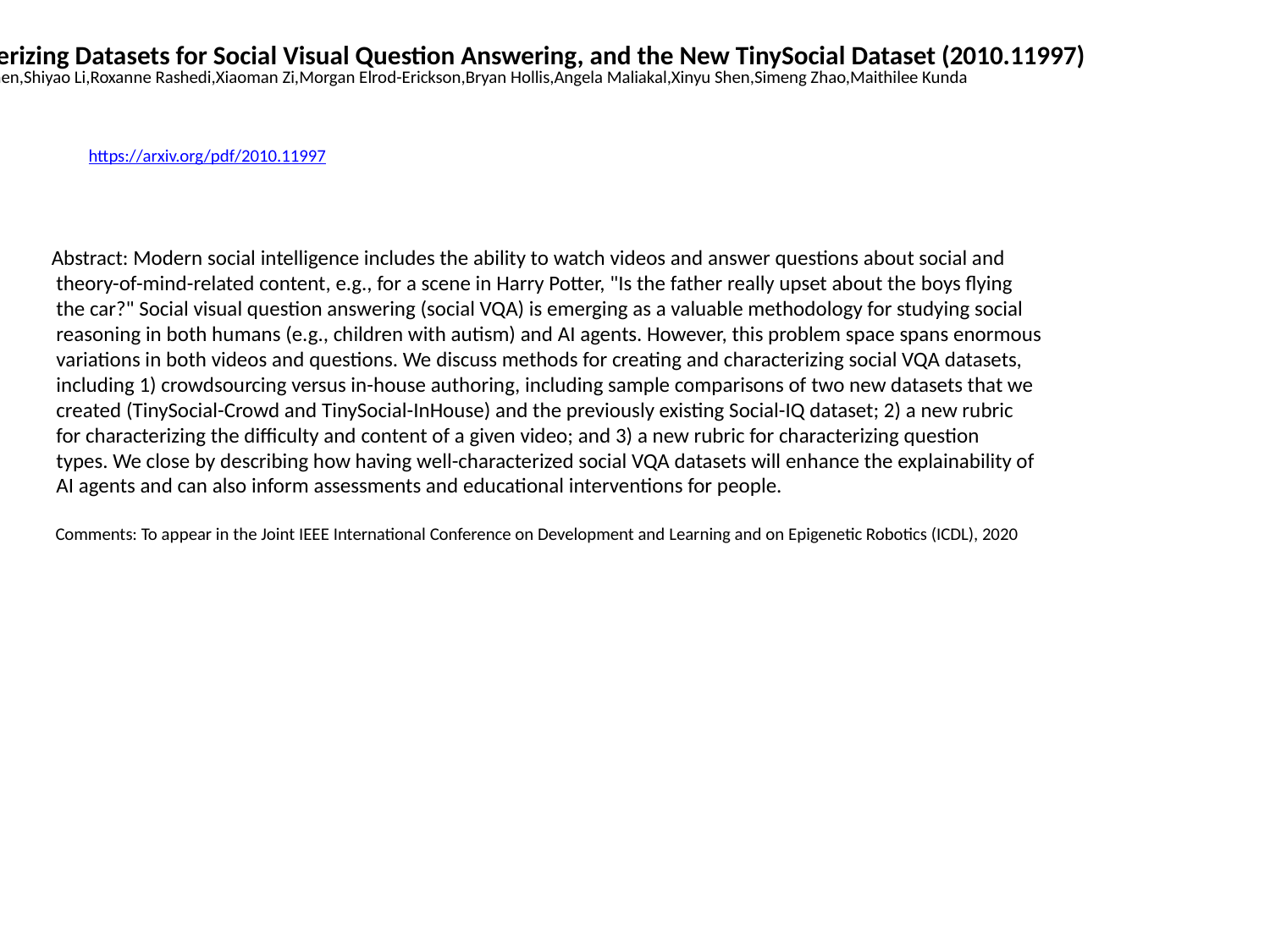

Characterizing Datasets for Social Visual Question Answering, and the New TinySocial Dataset (2010.11997)
Zhanwen Chen,Shiyao Li,Roxanne Rashedi,Xiaoman Zi,Morgan Elrod-Erickson,Bryan Hollis,Angela Maliakal,Xinyu Shen,Simeng Zhao,Maithilee Kunda

https://arxiv.org/pdf/2010.11997

Abstract: Modern social intelligence includes the ability to watch videos and answer questions about social and
 theory-of-mind-related content, e.g., for a scene in Harry Potter, "Is the father really upset about the boys flying
 the car?" Social visual question answering (social VQA) is emerging as a valuable methodology for studying social
 reasoning in both humans (e.g., children with autism) and AI agents. However, this problem space spans enormous
 variations in both videos and questions. We discuss methods for creating and characterizing social VQA datasets,
 including 1) crowdsourcing versus in-house authoring, including sample comparisons of two new datasets that we
 created (TinySocial-Crowd and TinySocial-InHouse) and the previously existing Social-IQ dataset; 2) a new rubric
 for characterizing the difficulty and content of a given video; and 3) a new rubric for characterizing question
 types. We close by describing how having well-characterized social VQA datasets will enhance the explainability of
 AI agents and can also inform assessments and educational interventions for people.
 Comments: To appear in the Joint IEEE International Conference on Development and Learning and on Epigenetic Robotics (ICDL), 2020